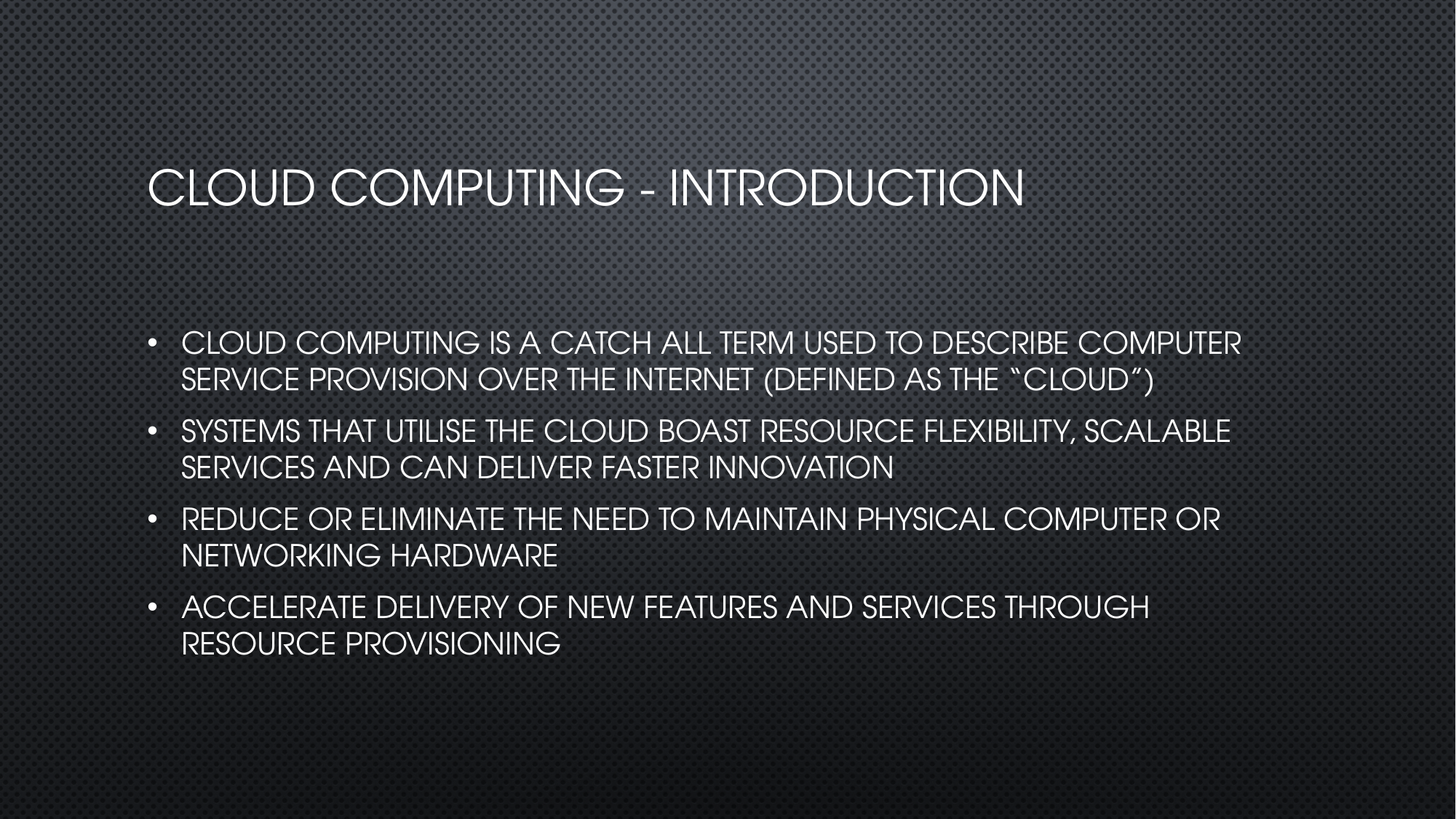

# Cloud Computing - Introduction
Cloud computing is a catch all term used to describe computer service provision over the internet (defined as the “cloud”)
Systems that utilise the cloud boast resource flexibility, scalable services and can deliver faster innovation
Reduce or eliminate the need to maintain physical computer or networking hardware
Accelerate delivery of new features and services through resource provisioning